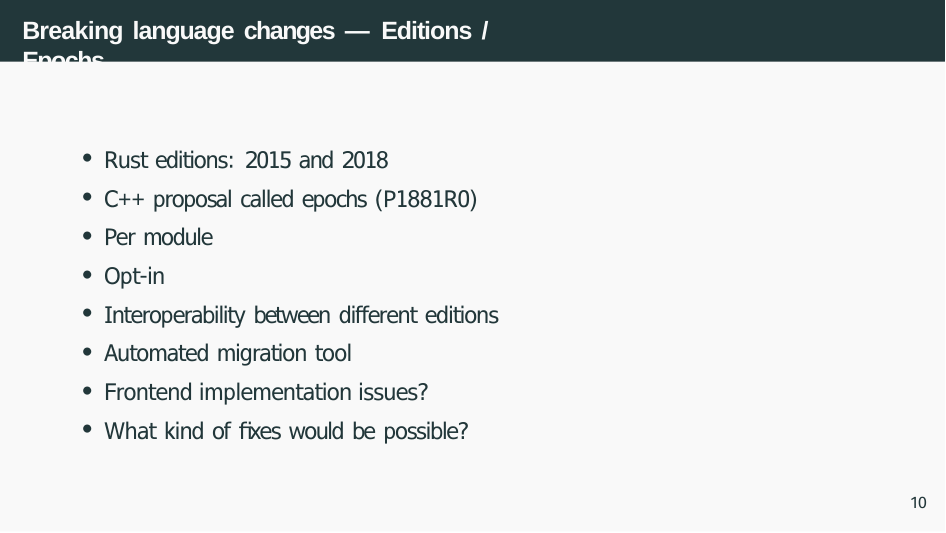

# Breaking language changes — Editions / Epochs
Rust editions: 2015 and 2018
C++ proposal called epochs (P1881R0)
Per module
Opt-in
Interoperability between different editions
Automated migration tool
Frontend implementation issues?
What kind of fixes would be possible?
10